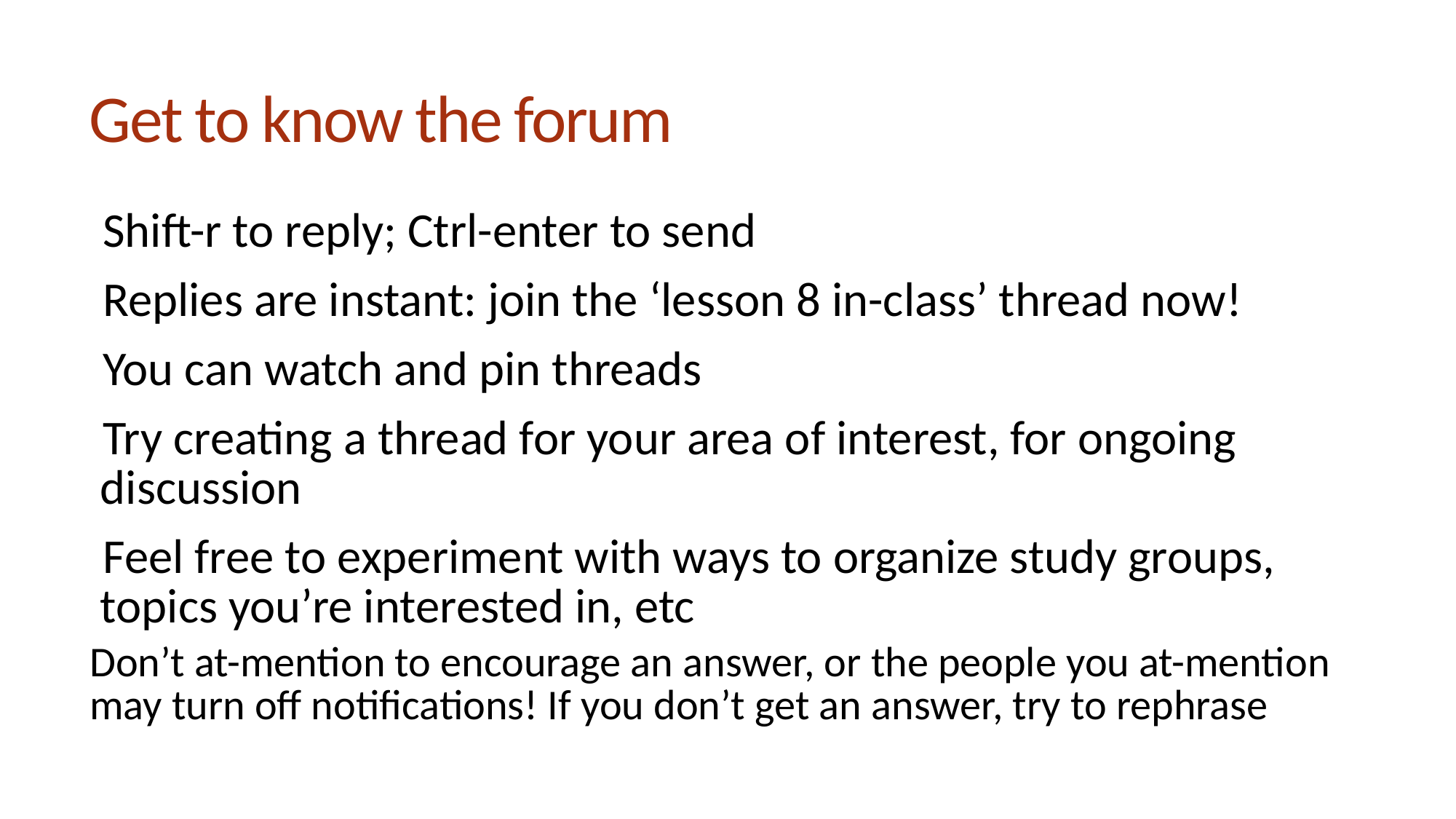

# Get to know the forum
Shift-r to reply; Ctrl-enter to send
Replies are instant: join the ‘lesson 8 in-class’ thread now!
You can watch and pin threads
Try creating a thread for your area of interest, for ongoing discussion
Feel free to experiment with ways to organize study groups, topics you’re interested in, etc
Don’t at-mention to encourage an answer, or the people you at-mention may turn off notifications! If you don’t get an answer, try to rephrase